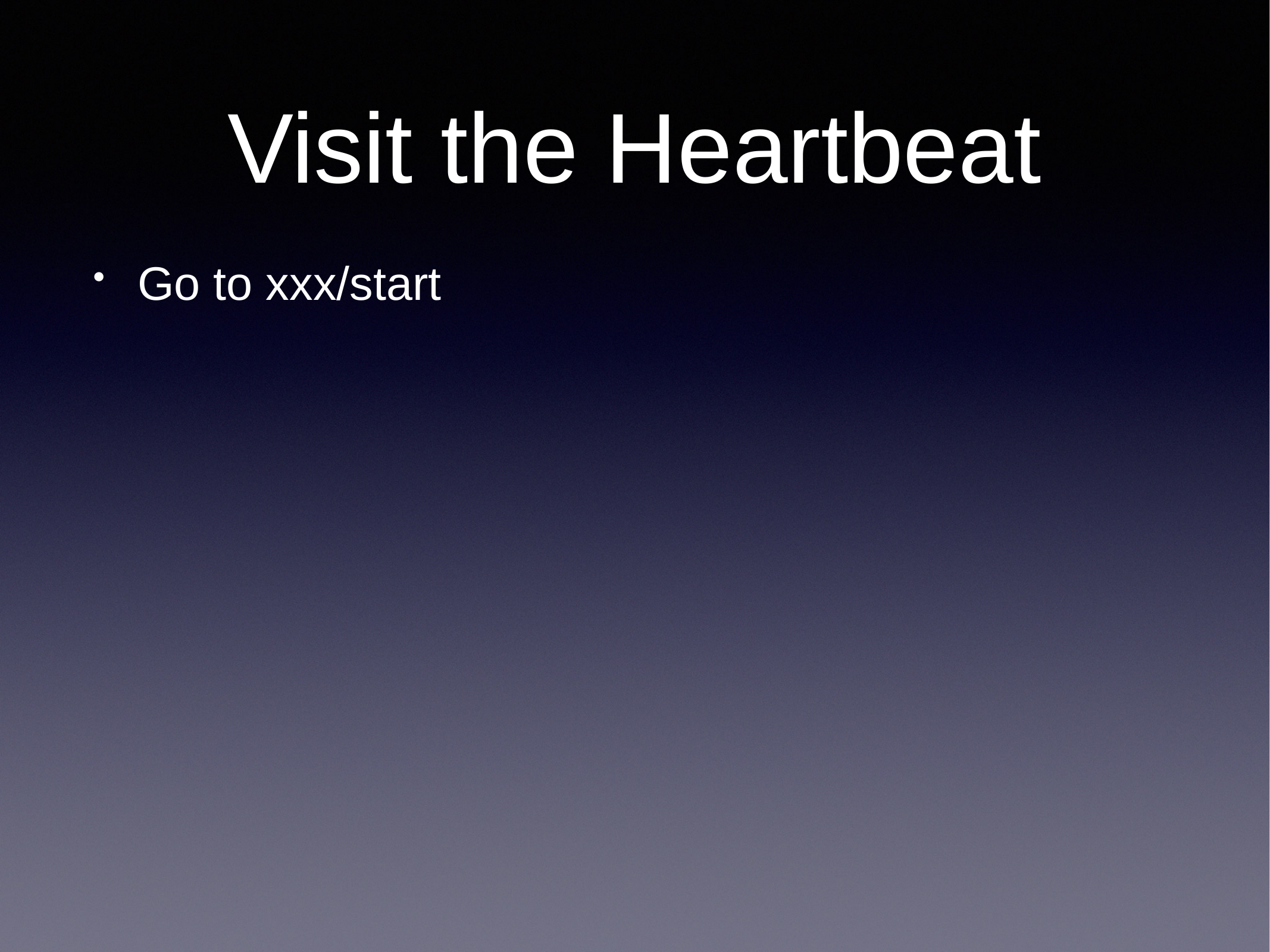

# Visit the Heartbeat
Go to xxx/start